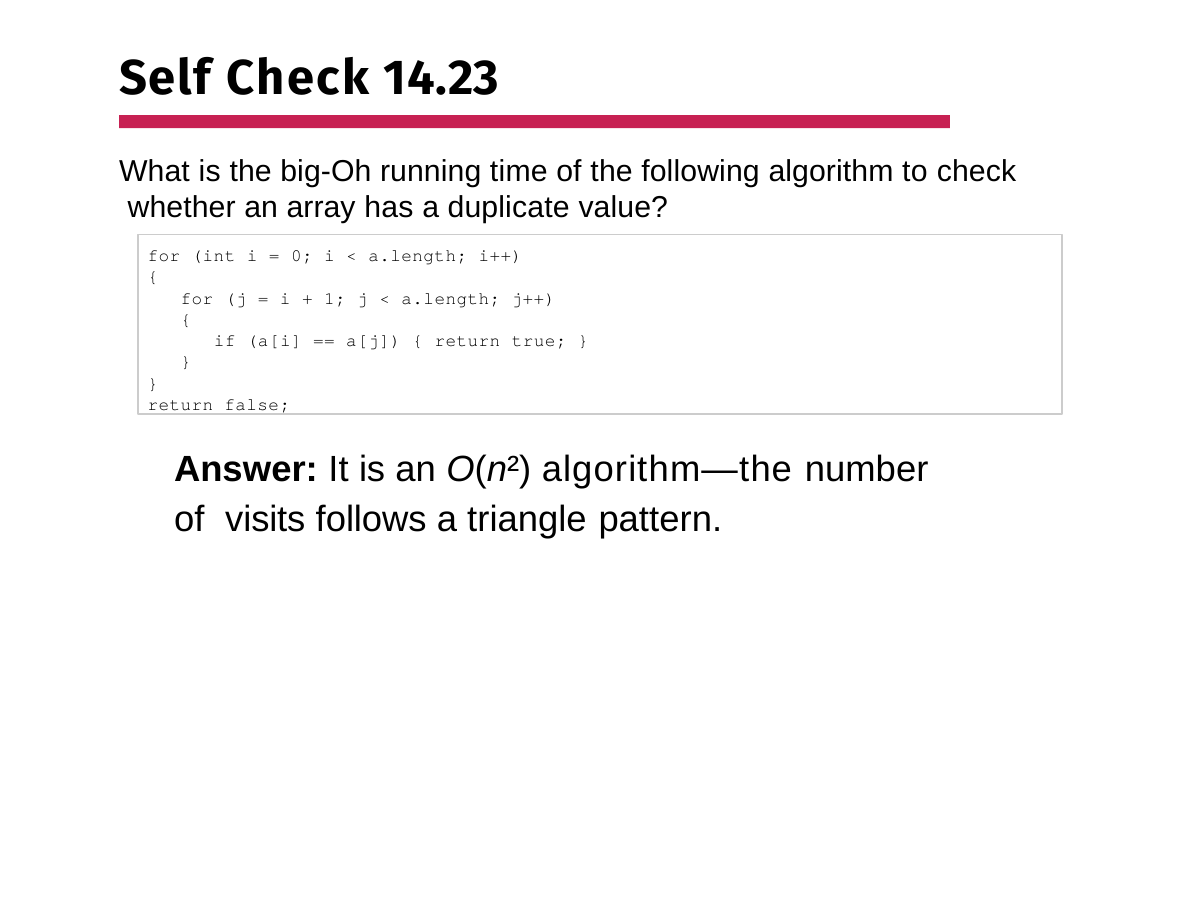

# Self Check 14.23

What is the big-Oh running time of the following algorithm to check  whether an array has a duplicate value?
for (int i = 0; i < a.length; i++)
{
for (j = i + 1; j < a.length; j++)
{
if (a[i] == a[j]) { return true; }
}
}
return false;
Answer: It is an O(n²) algorithm—the number of  visits follows a triangle pattern.